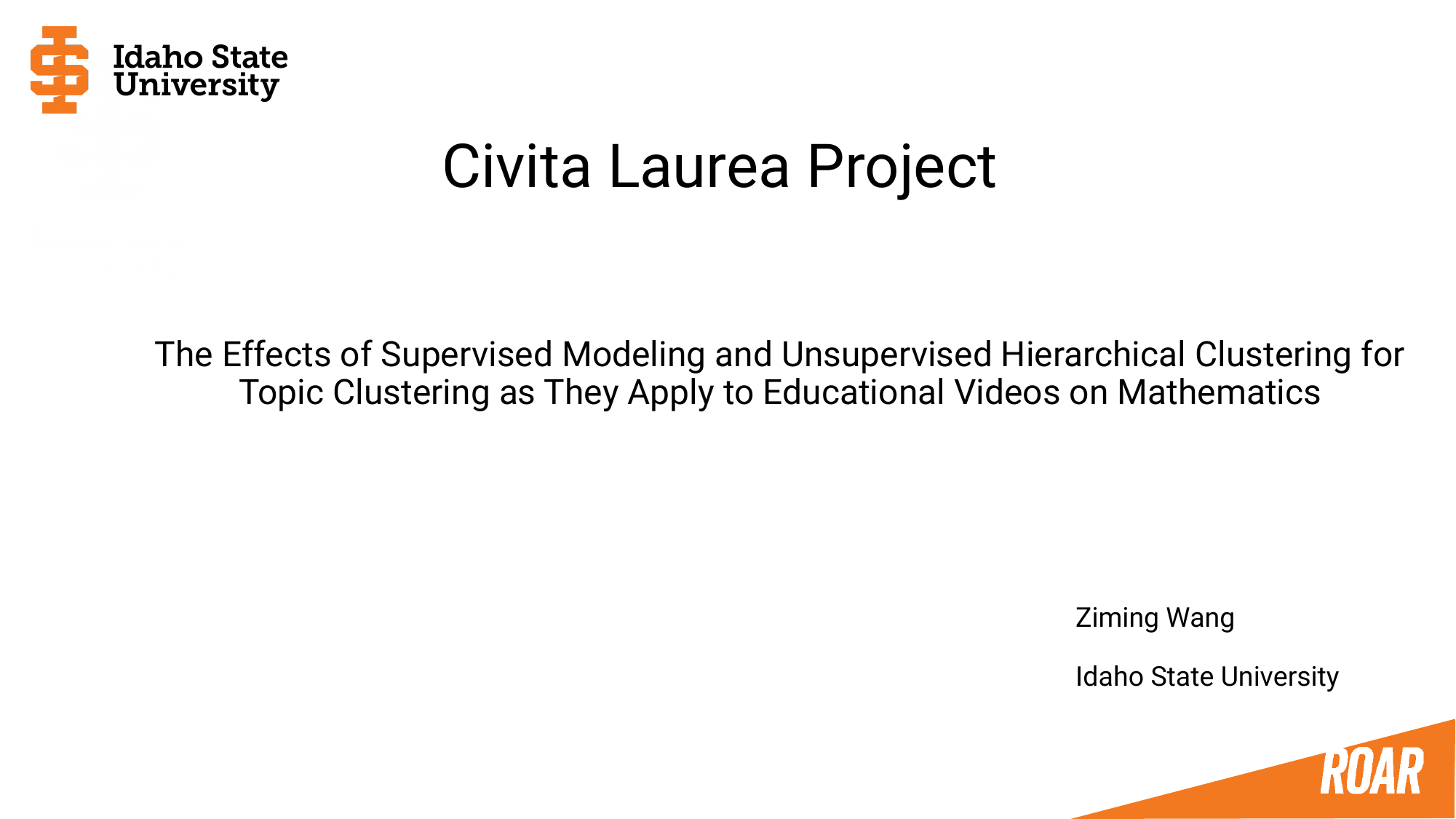

Civita Laurea Project
The Effects of Supervised Modeling and Unsupervised Hierarchical Clustering for Topic Clustering as They Apply to Educational Videos on Mathematics
Ziming Wang

Idaho State University